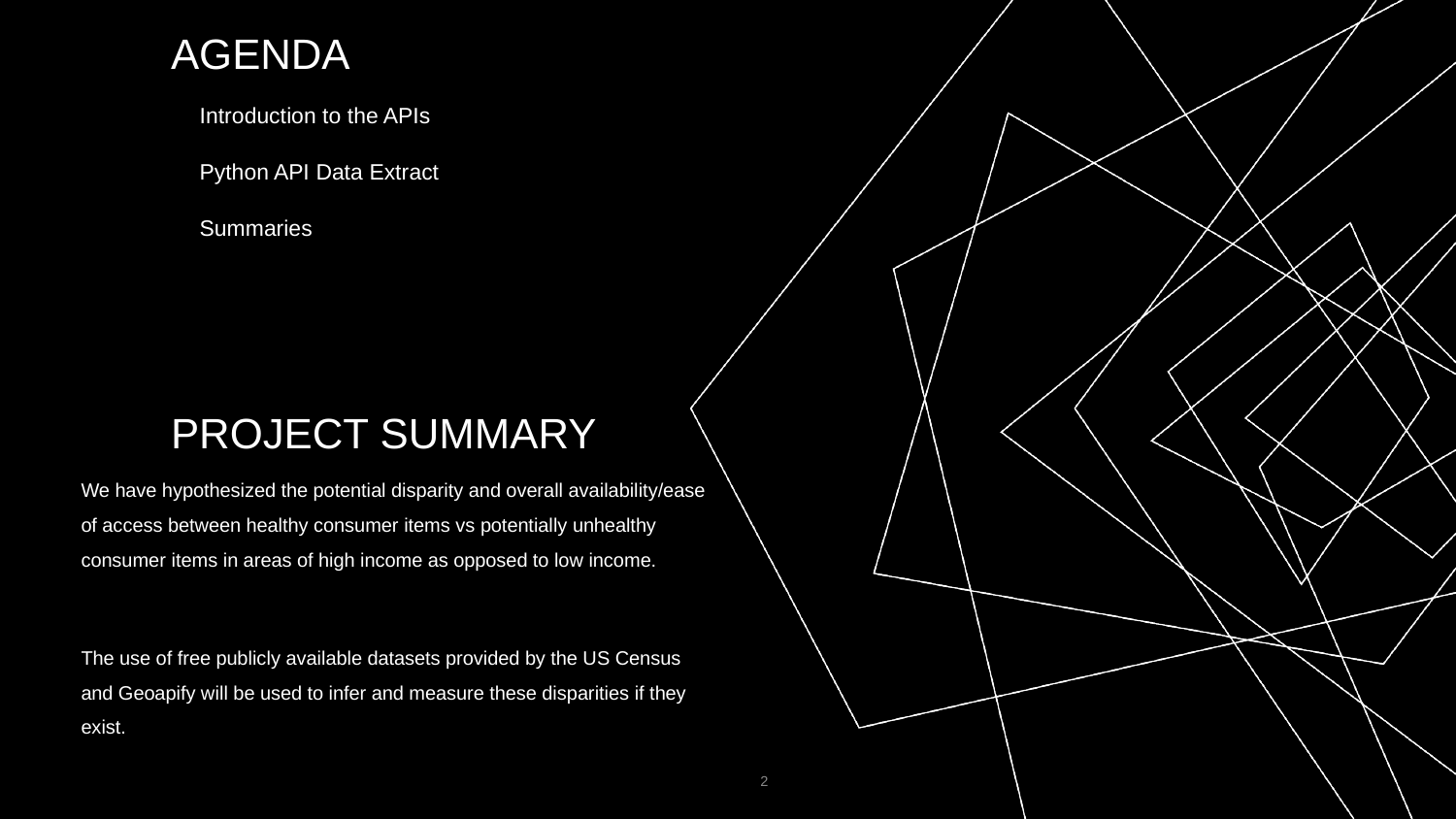

AGENDA
Introduction to the APIs
Python API Data Extract
Summaries
# PROJECT SUMMARY
We have hypothesized the potential disparity and overall availability/ease of access between healthy consumer items vs potentially unhealthy consumer items in areas of high income as opposed to low income.

The use of free publicly available datasets provided by the US Census and Geoapify will be used to infer and measure these disparities if they exist.
2